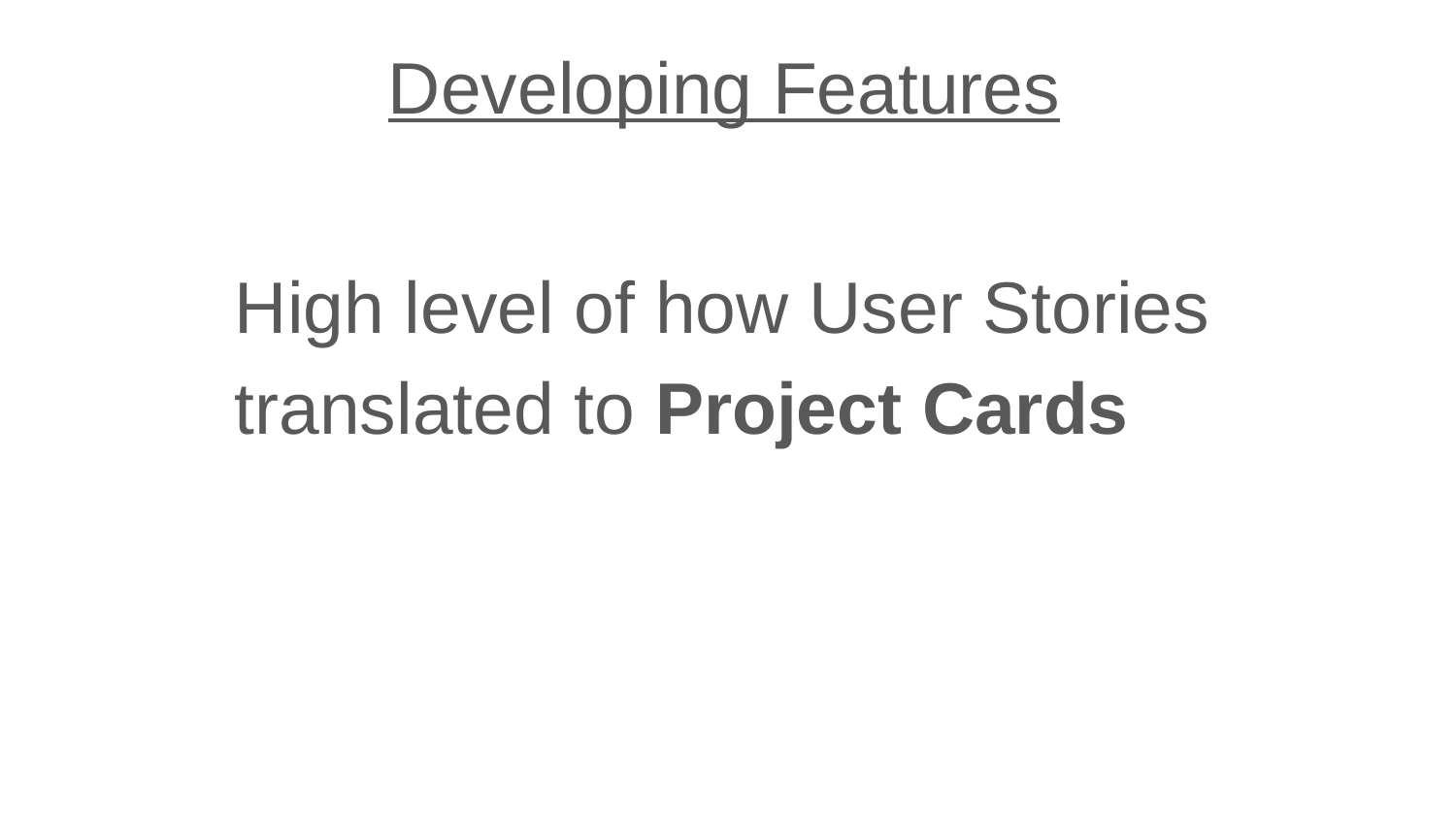

Developing Features

High level of how User Stories translated to Project Cards